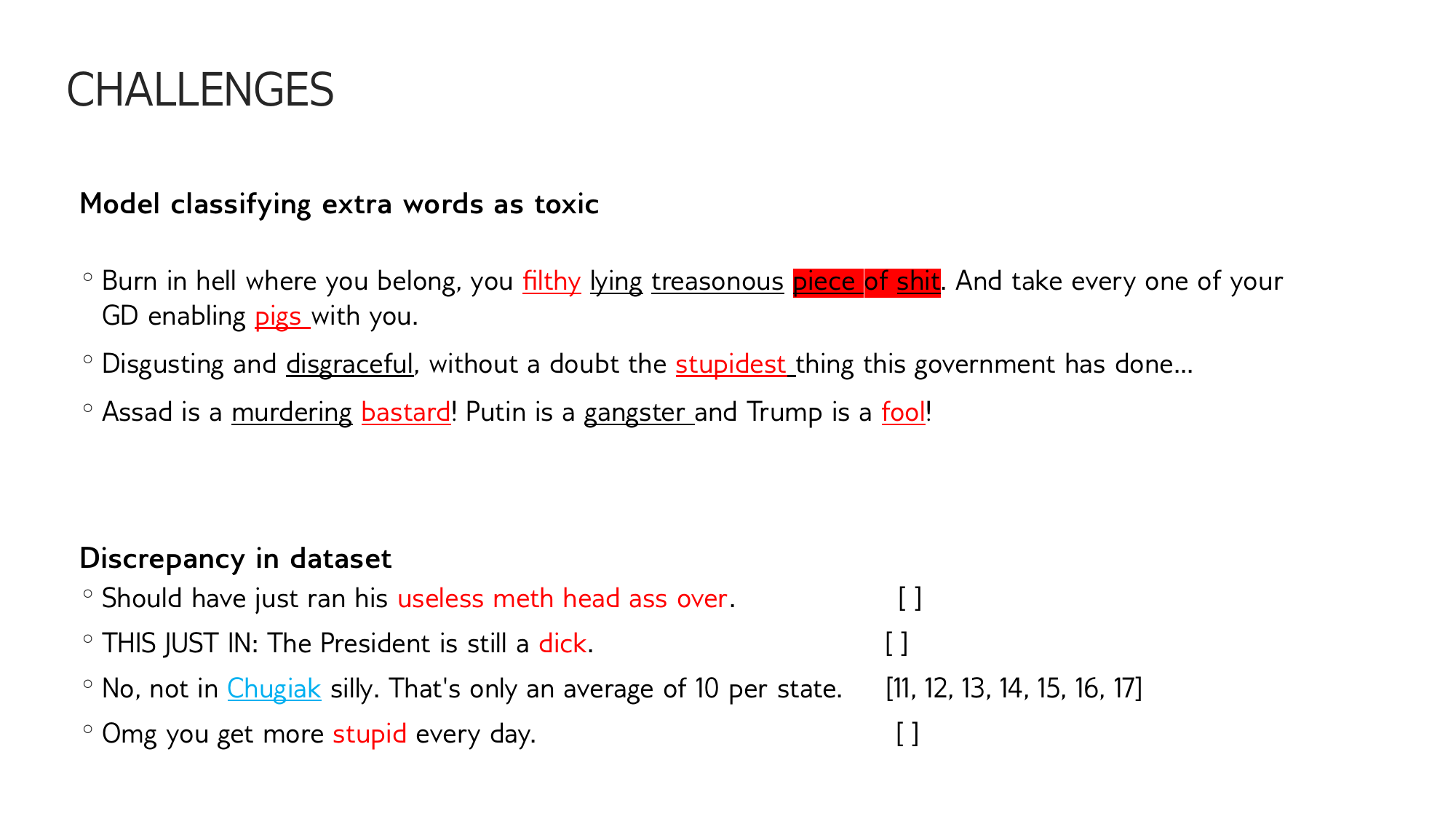

CHALLENGES

Model classifying extra words as toxic

Burn in hell where you belong, you filthy lying treasonous piece of shit. And take every one of your GD enabling pigs with you.
Disgusting and disgraceful, without a doubt the stupidest thing this government has done...
Assad is a murdering bastard! Putin is a gangster and Trump is a fool!

Discrepancy in dataset
Should have just ran his useless meth head ass over.                   [ ]
THIS JUST IN: The President is still a dick.                                  [ ]
No, not in Chugiak silly. That's only an average of 10 per state.     [11, 12, 13, 14, 15, 16, 17]
Omg you get more stupid every day.                                          [ ]